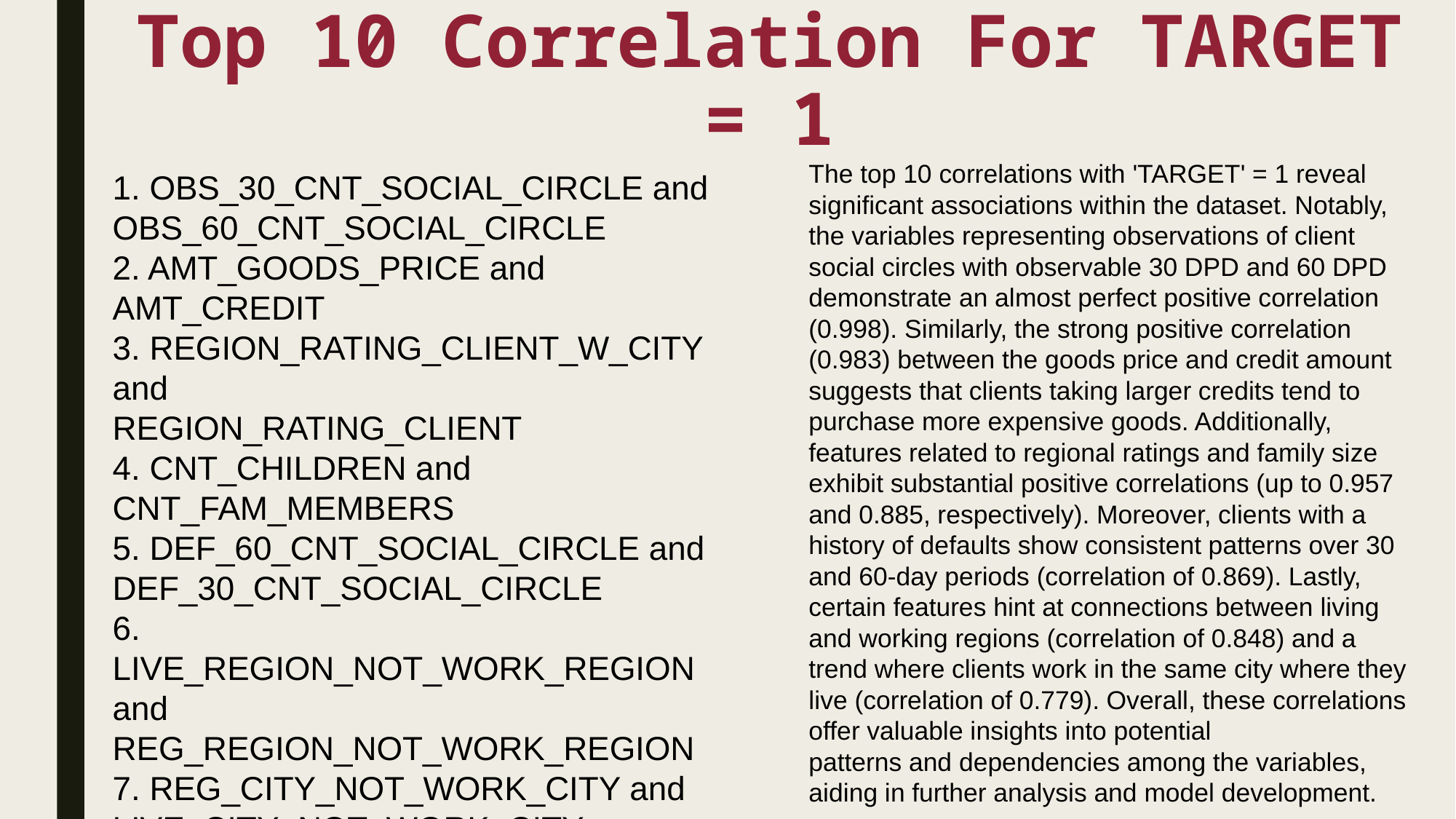

Top 10 Correlation For TARGET = 1
The top 10 correlations with 'TARGET' = 1 reveal significant associations within the dataset. Notably, the variables representing observations of client social circles with observable 30 DPD and 60 DPD demonstrate an almost perfect positive correlation (0.998). Similarly, the strong positive correlation (0.983) between the goods price and credit amount suggests that clients taking larger credits tend to purchase more expensive goods. Additionally,
features related to regional ratings and family size exhibit substantial positive correlations (up to 0.957 and 0.885, respectively). Moreover, clients with a history of defaults show consistent patterns over 30 and 60-day periods (correlation of 0.869). Lastly, certain features hint at connections between living and working regions (correlation of 0.848) and a trend where clients work in the same city where they live (correlation of 0.779). Overall, these correlations offer valuable insights into potential
patterns and dependencies among the variables, aiding in further analysis and model development.
1. OBS_30_CNT_SOCIAL_CIRCLE and
OBS_60_CNT_SOCIAL_CIRCLE
2. AMT_GOODS_PRICE and AMT_CREDIT
3. REGION_RATING_CLIENT_W_CITY and
REGION_RATING_CLIENT
4. CNT_CHILDREN and CNT_FAM_MEMBERS
5. DEF_60_CNT_SOCIAL_CIRCLE and
DEF_30_CNT_SOCIAL_CIRCLE
6. LIVE_REGION_NOT_WORK_REGION and
REG_REGION_NOT_WORK_REGION
7. REG_CITY_NOT_WORK_CITY and
LIVE_CITY_NOT_WORK_CITY
8. AMT_ANNUITY and AMT_GOODS_PRICE
9. AMT_CREDIT and AMT_ANNUITY
10.DAYS_BIRTH and DAYS_EMPLOYED